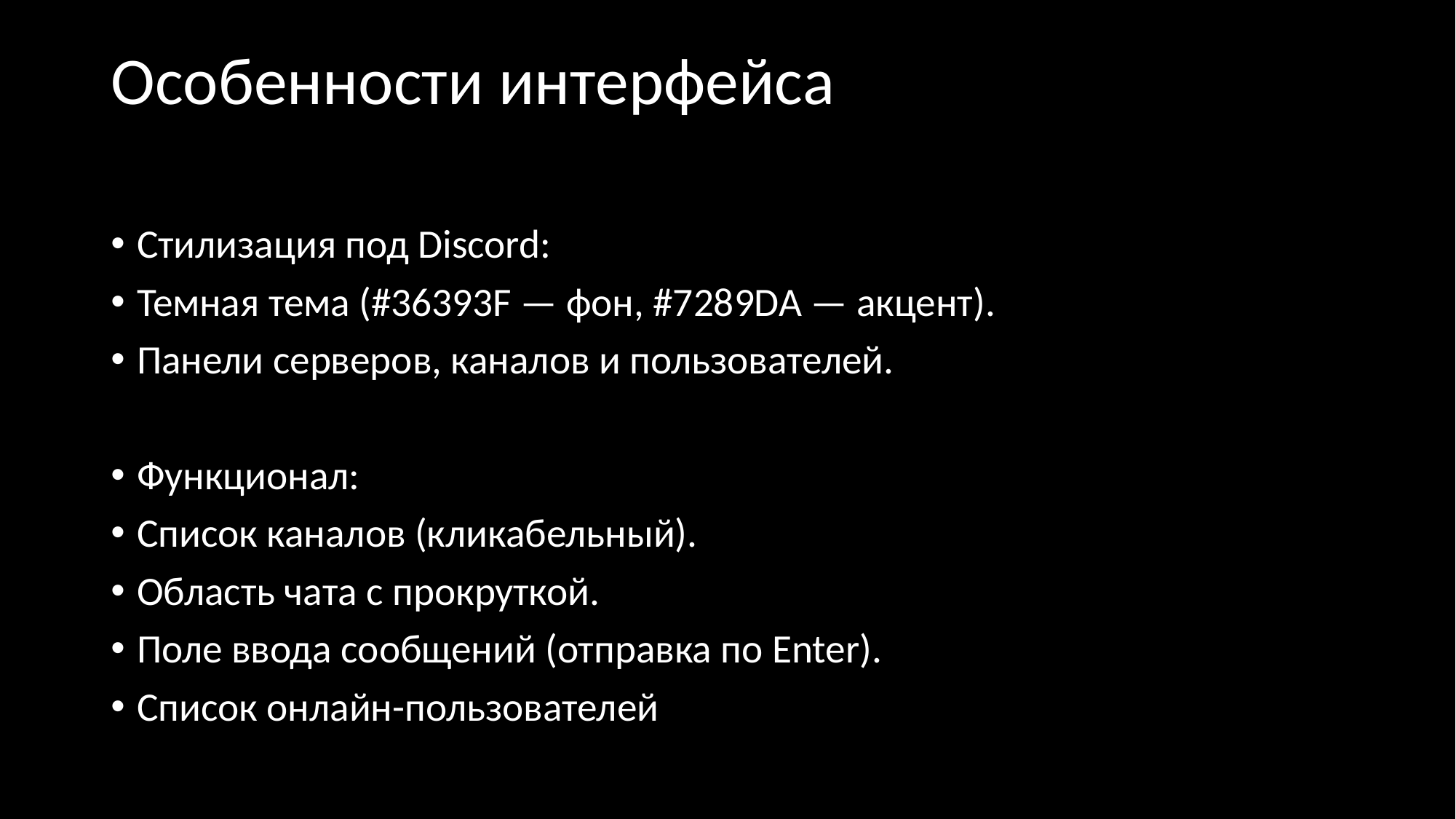

# Особенности интерфейса
Стилизация под Discord:
Темная тема (#36393F — фон, #7289DA — акцент).
Панели серверов, каналов и пользователей.

Функционал:
Список каналов (кликабельный).
Область чата с прокруткой.
Поле ввода сообщений (отправка по Enter).
Список онлайн-пользователей